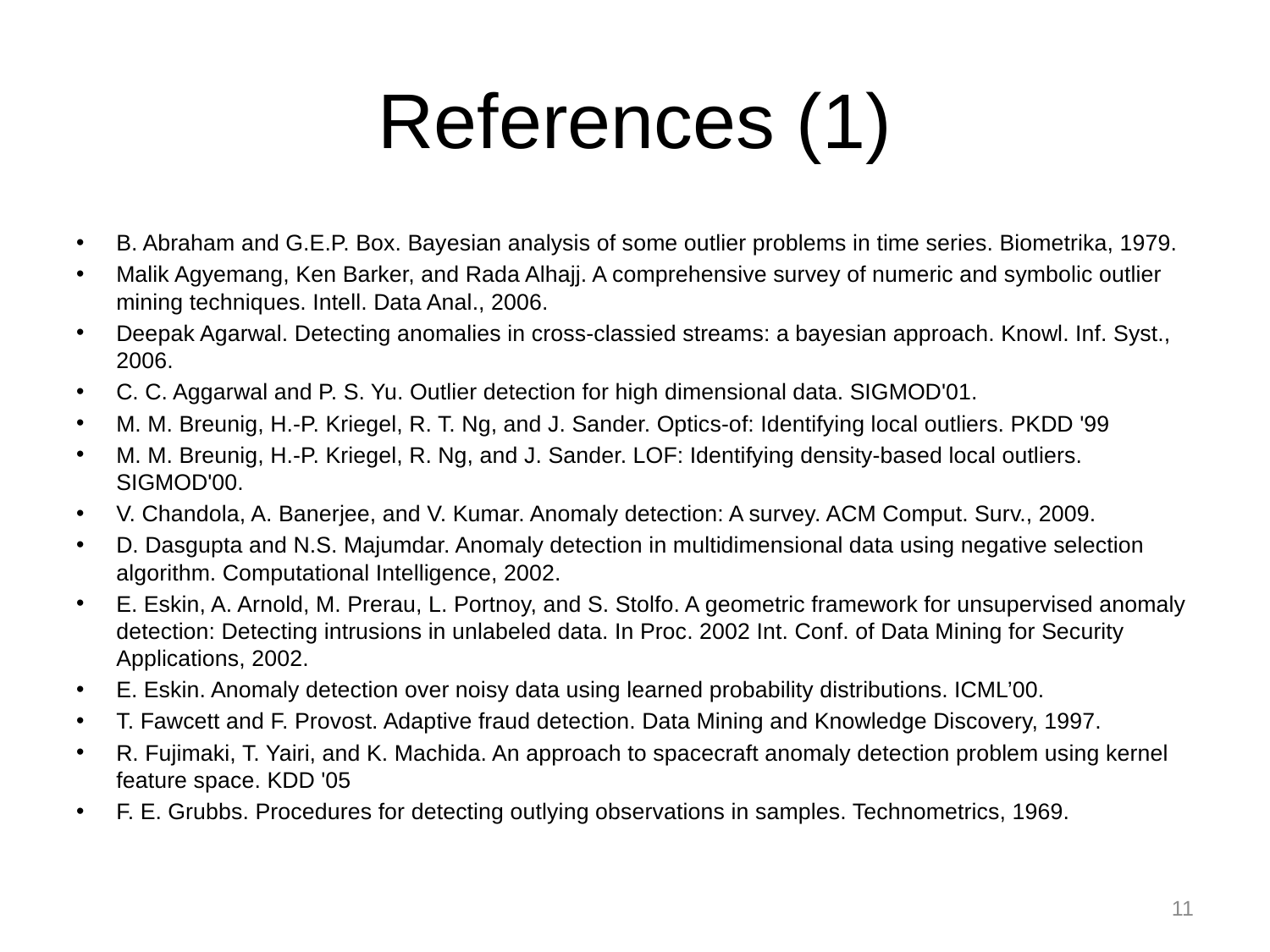

# References (1)
B. Abraham and G.E.P. Box. Bayesian analysis of some outlier problems in time series. Biometrika, 1979.
Malik Agyemang, Ken Barker, and Rada Alhajj. A comprehensive survey of numeric and symbolic outlier mining techniques. Intell. Data Anal., 2006.
Deepak Agarwal. Detecting anomalies in cross-classied streams: a bayesian approach. Knowl. Inf. Syst., 2006.
C. C. Aggarwal and P. S. Yu. Outlier detection for high dimensional data. SIGMOD'01.
M. M. Breunig, H.-P. Kriegel, R. T. Ng, and J. Sander. Optics-of: Identifying local outliers. PKDD '99
M. M. Breunig, H.-P. Kriegel, R. Ng, and J. Sander. LOF: Identifying density-based local outliers. SIGMOD'00.
V. Chandola, A. Banerjee, and V. Kumar. Anomaly detection: A survey. ACM Comput. Surv., 2009.
D. Dasgupta and N.S. Majumdar. Anomaly detection in multidimensional data using negative selection algorithm. Computational Intelligence, 2002.
E. Eskin, A. Arnold, M. Prerau, L. Portnoy, and S. Stolfo. A geometric framework for unsupervised anomaly detection: Detecting intrusions in unlabeled data. In Proc. 2002 Int. Conf. of Data Mining for Security Applications, 2002.
E. Eskin. Anomaly detection over noisy data using learned probability distributions. ICML’00.
T. Fawcett and F. Provost. Adaptive fraud detection. Data Mining and Knowledge Discovery, 1997.
R. Fujimaki, T. Yairi, and K. Machida. An approach to spacecraft anomaly detection problem using kernel feature space. KDD '05
F. E. Grubbs. Procedures for detecting outlying observations in samples. Technometrics, 1969.

11